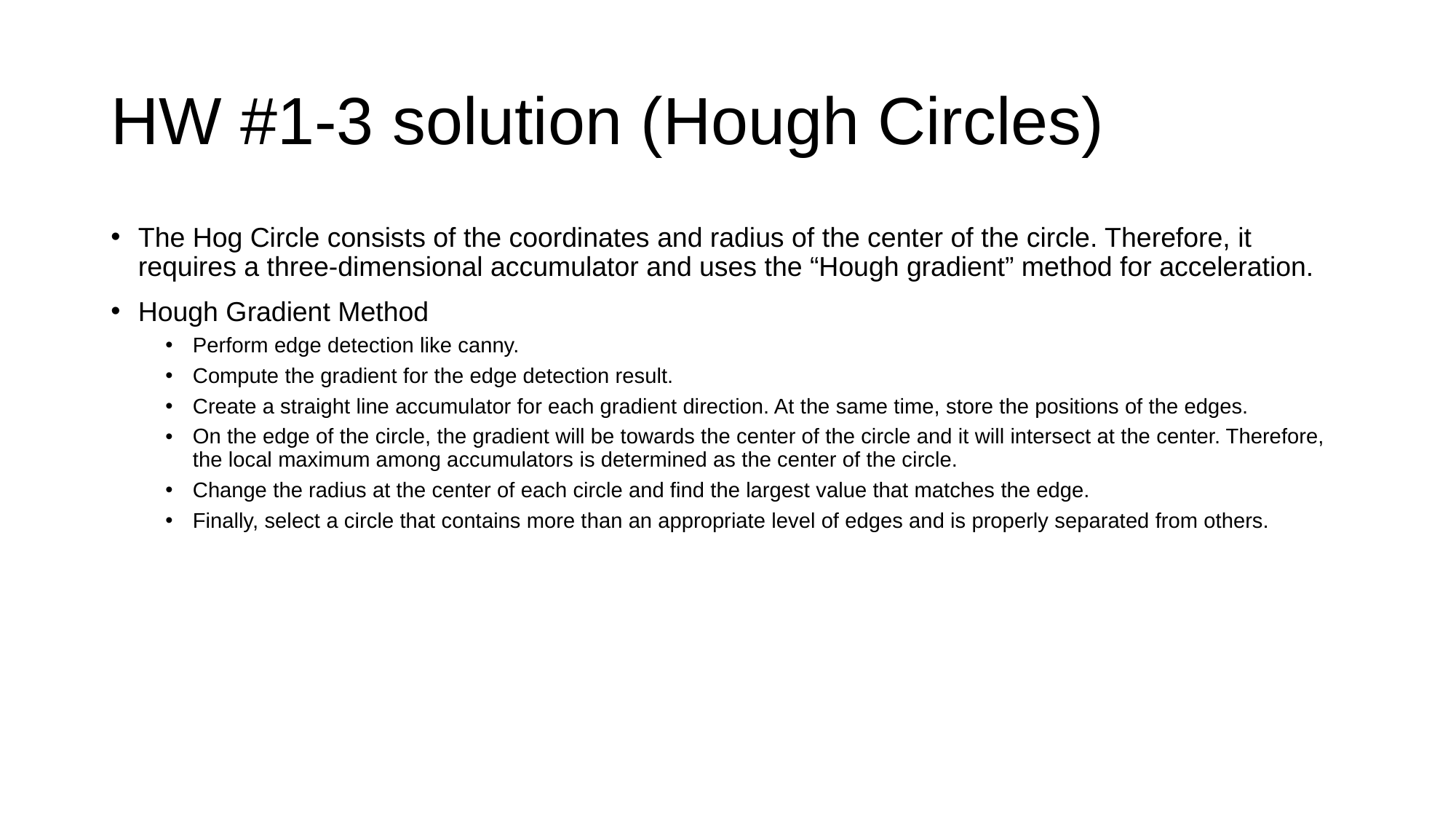

# HW #1-3 solution (Hough Circles)
The Hog Circle consists of the coordinates and radius of the center of the circle. Therefore, it requires a three-dimensional accumulator and uses the “Hough gradient” method for acceleration.
Hough Gradient Method
Perform edge detection like canny.
Compute the gradient for the edge detection result.
Create a straight line accumulator for each gradient direction. At the same time, store the positions of the edges.
On the edge of the circle, the gradient will be towards the center of the circle and it will intersect at the center. Therefore, the local maximum among accumulators is determined as the center of the circle.
Change the radius at the center of each circle and find the largest value that matches the edge.
Finally, select a circle that contains more than an appropriate level of edges and is properly separated from others.